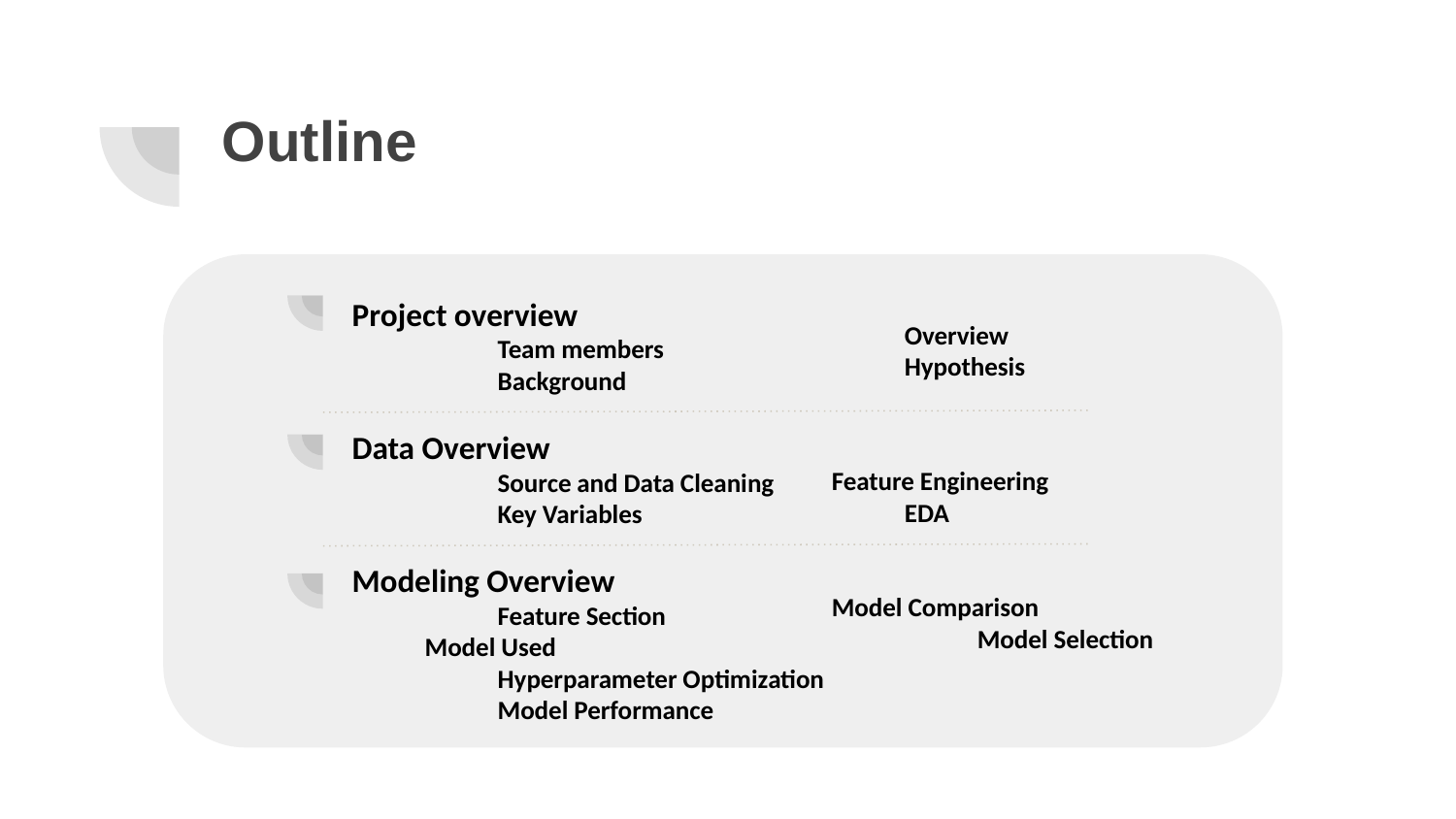

# Outline

Project overview
	Team members
	Background

Data Overview
	Source and Data Cleaning
	Key Variables

Modeling Overview
	Feature Section
Model Used
	Hyperparameter Optimization
	Model Performance

	Overview
	Hypothesis

Feature Engineering
	EDA

Model Comparison
		Model Selection